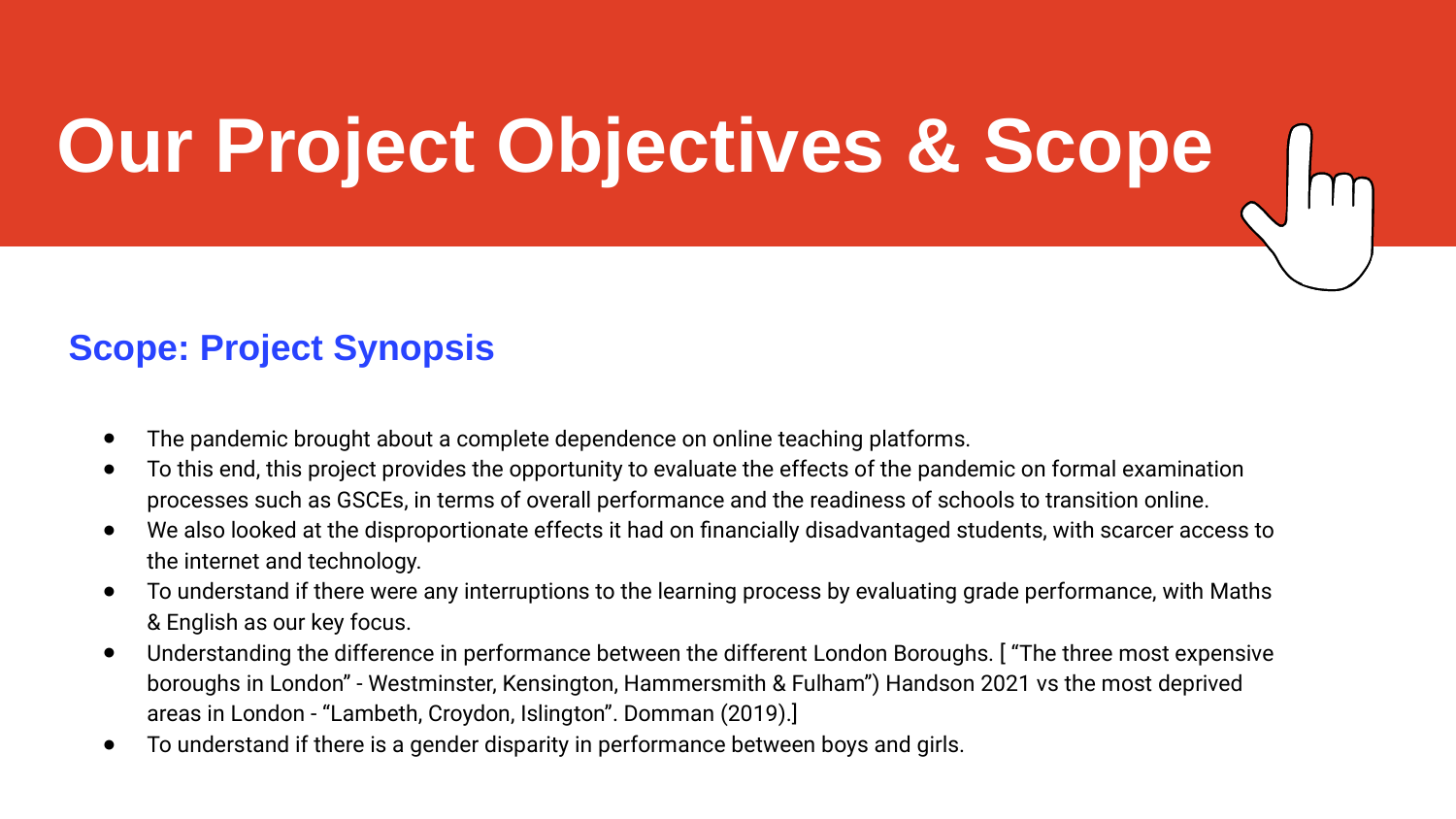

Our Project Objectives & Scope

Scope: Project Synopsis

The pandemic brought about a complete dependence on online teaching platforms.
To this end, this project provides the opportunity to evaluate the effects of the pandemic on formal examination processes such as GSCEs, in terms of overall performance and the readiness of schools to transition online.
We also looked at the disproportionate effects it had on financially disadvantaged students, with scarcer access to the internet and technology.
To understand if there were any interruptions to the learning process by evaluating grade performance, with Maths & English as our key focus.
Understanding the difference in performance between the different London Boroughs. [ “The three most expensive boroughs in London” - Westminster, Kensington, Hammersmith & Fulham”) Handson 2021 vs the most deprived areas in London - “Lambeth, Croydon, Islington”. Domman (2019).]
To understand if there is a gender disparity in performance between boys and girls.